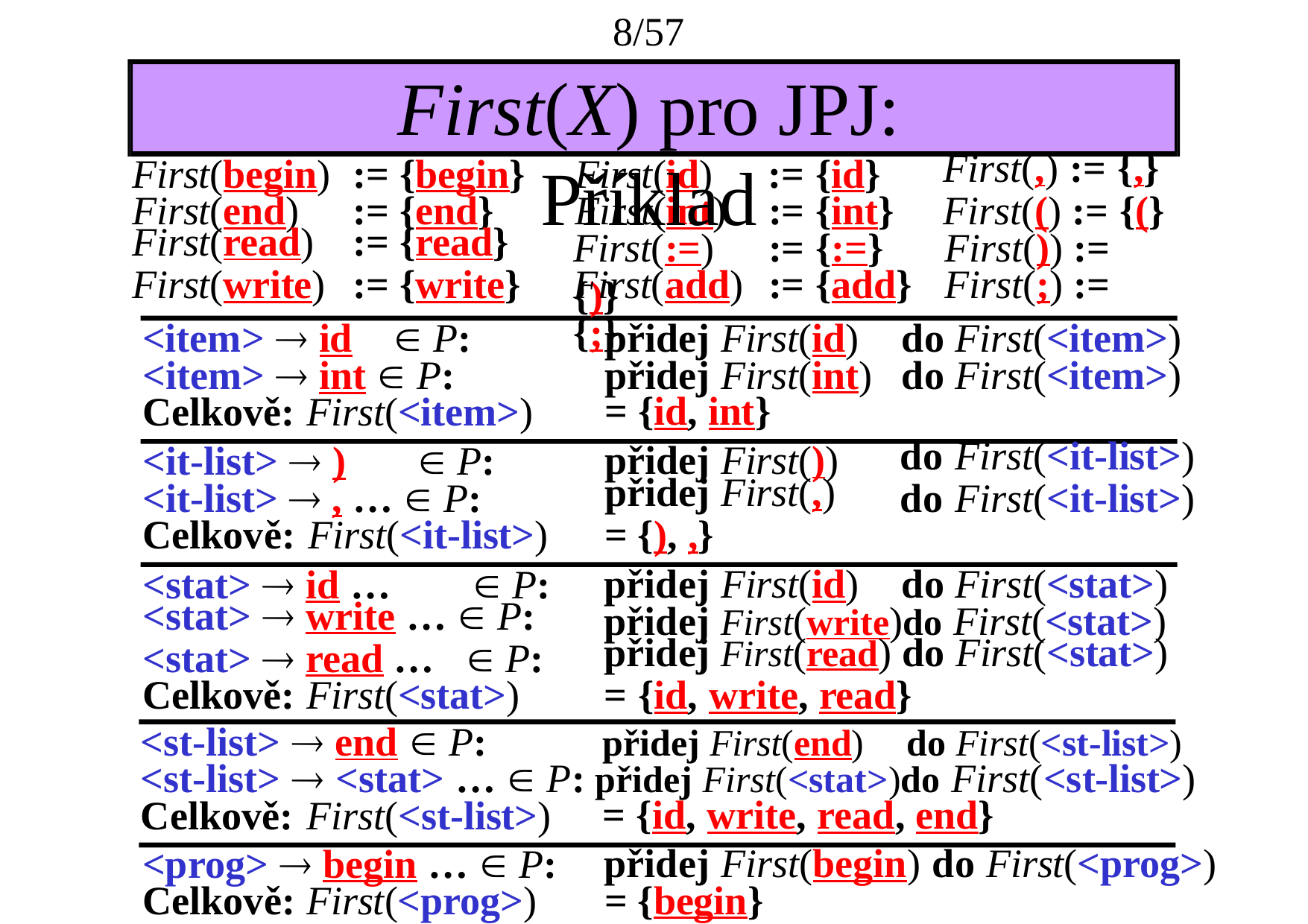

# 8/57
First(X) pro JPJ: Příklad

First(begin)	:= {begin}	First(id)	:= {id}
First(,) := {,}
First(() := {(}
First(end)	:= {end}	First(int)	:= {int}
First(read)	:= {read}
First(write)	:= {write}
<item> → id	∈ P:
First(:=)	:= {:=}	First()) := {)}
First(add)	:= {add}	First(;) := {;}
přidej First(id)	do First(<item>)

přidej First(int)	do First(<item>)
<item> → int ∈ P: Celkově: First(<item>)
= {id, int} přidej First())
do First(<it-list>)
do First(<it-list>)
<it-list> → )	∈ P:

přidej First(,)
= {), ,}
<it-list> → , … ∈ P:
Celkově: First(<it-list>)
přidej First(id)	do First(<stat>)
<stat> → id …	∈ P:

přidej First(write)do First(<stat>)
<stat> → write … ∈ P:
<stat> → read …	∈ P:
přidej First(read) do First(<stat>)
= {id, write, read}
Celkově: First(<stat>)
<st-list> → end ∈ P:
přidej First(end)	do First(<st-list>)

<st-list> → <stat> … ∈ P: přidej First(<stat>)do First(<st-list>)
Celkově: First(<st-list>)
<prog> → begin … ∈ P:
= {id, write, read, end}
přidej First(begin) do First(<prog>)

Celkově: First(<prog>)
= {begin}